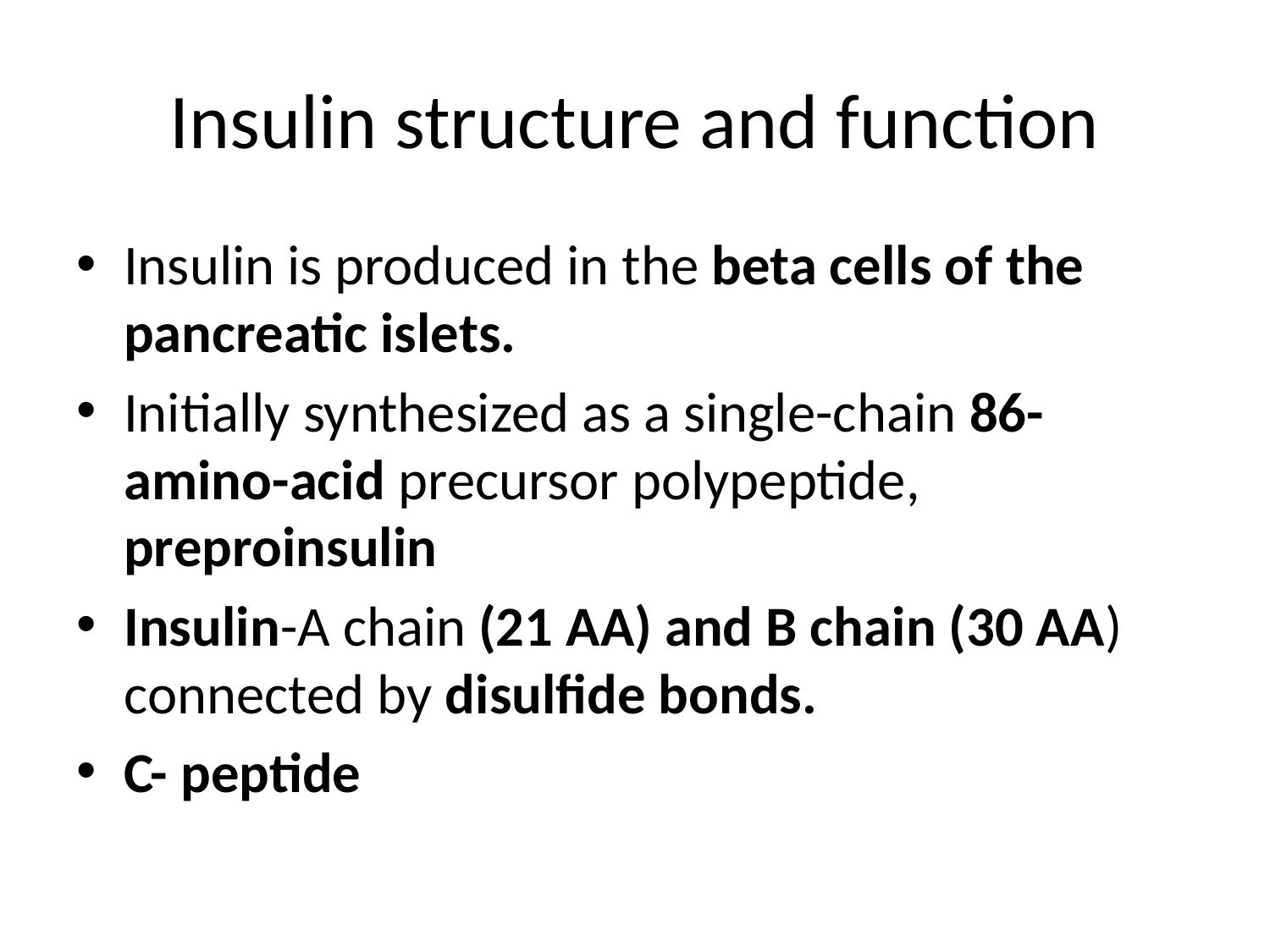

# Insulin structure and function
Insulin is produced in the beta cells of the pancreatic islets.
Initially synthesized as a single-chain 86-amino-acid precursor polypeptide, preproinsulin
Insulin-A chain (21 AA) and B chain (30 AA) connected by disulfide bonds.
C- peptide